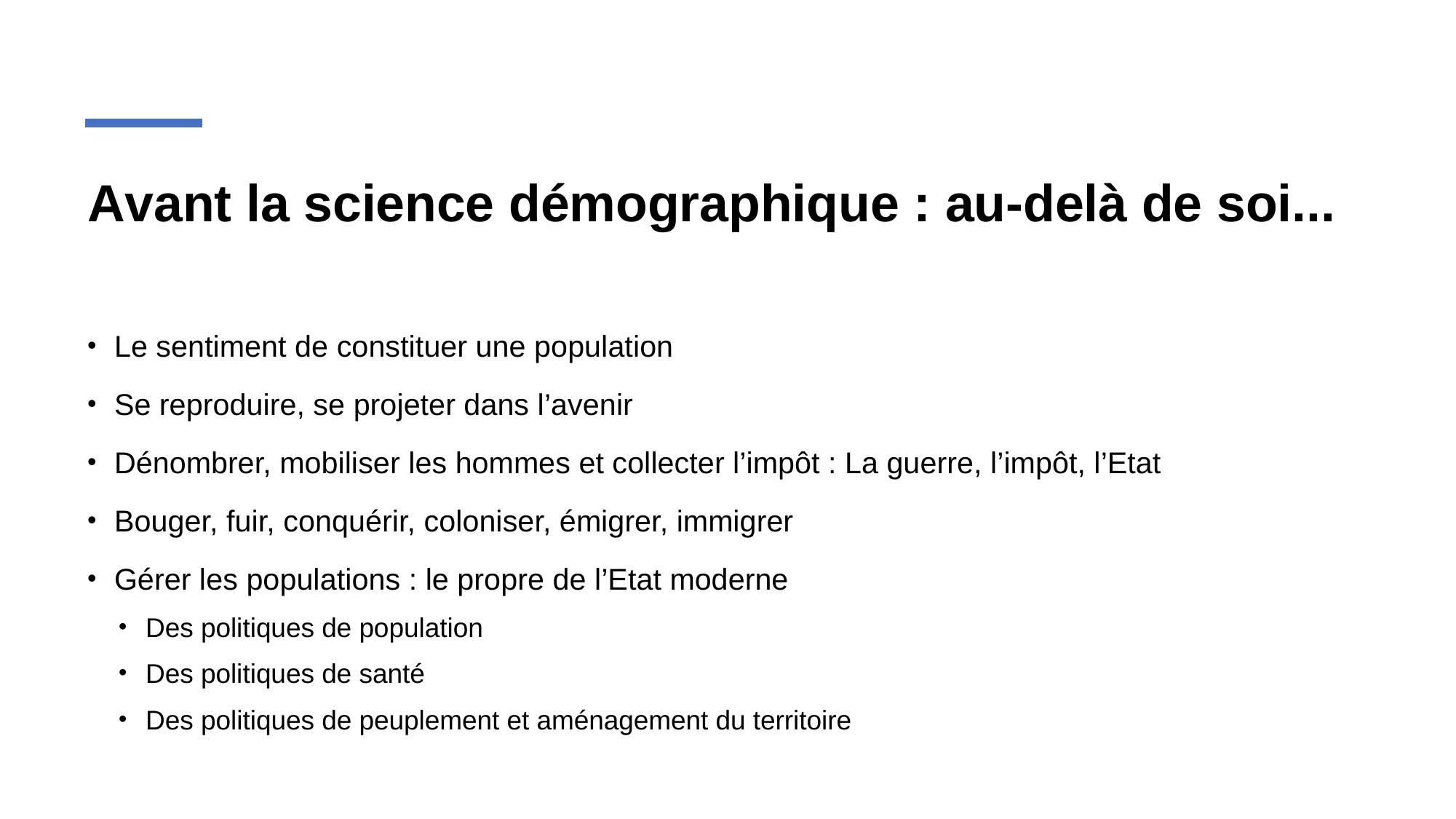

# Avant la science démographique : au-delà de soi...
Le sentiment de constituer une population
Se reproduire, se projeter dans l’avenir
Dénombrer, mobiliser les hommes et collecter l’impôt : La guerre, l’impôt, l’Etat
Bouger, fuir, conquérir, coloniser, émigrer, immigrer
Gérer les populations : le propre de l’Etat moderne
Des politiques de population
Des politiques de santé
Des politiques de peuplement et aménagement du territoire